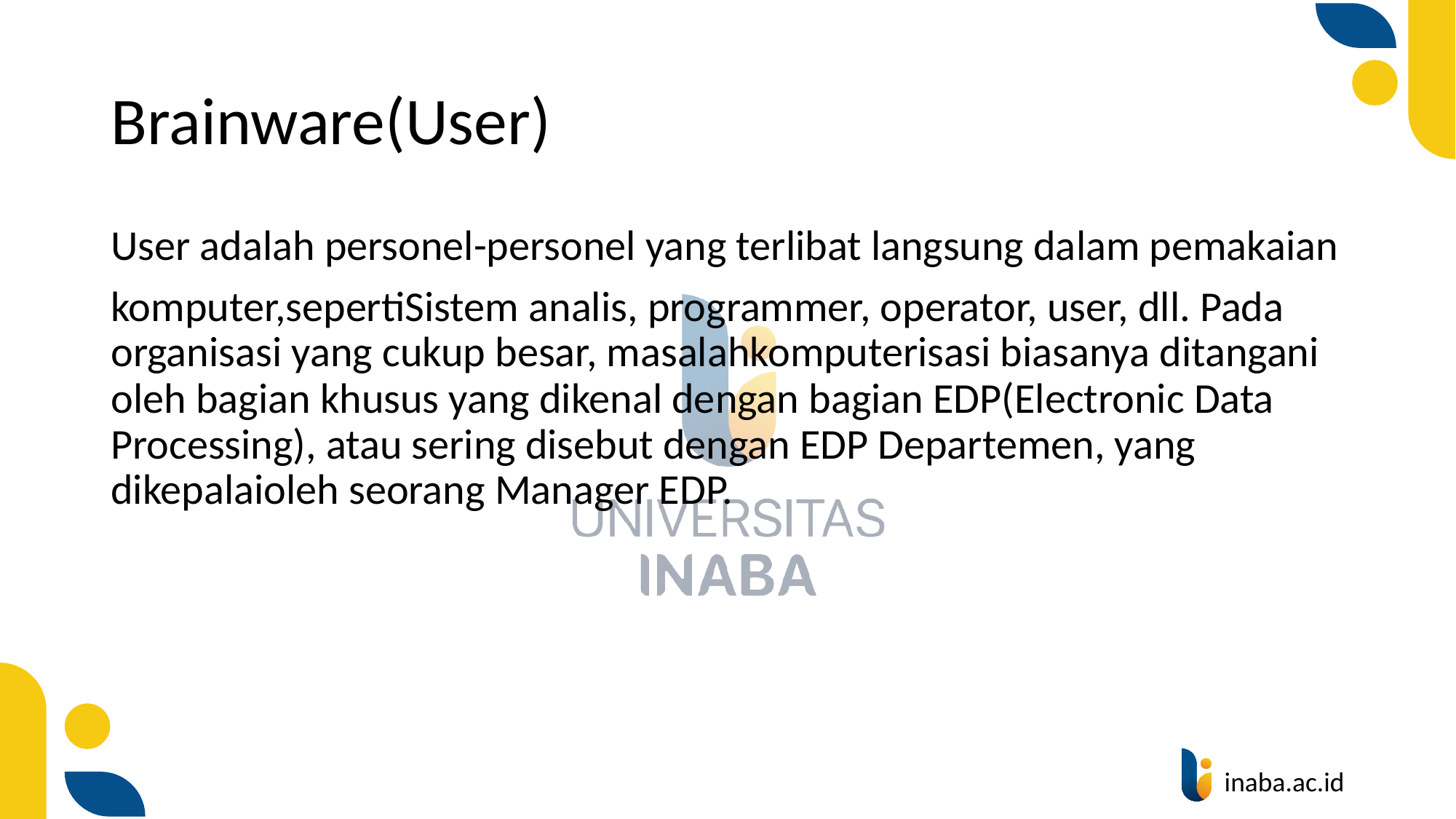

# Brainware(User)
User adalah personel-personel yang terlibat langsung dalam pemakaian
komputer,sepertiSistem analis, programmer, operator, user, dll. Pada organisasi yang cukup besar, masalahkomputerisasi biasanya ditangani oleh bagian khusus yang dikenal dengan bagian EDP(Electronic Data Processing), atau sering disebut dengan EDP Departemen, yang dikepalaioleh seorang Manager EDP.